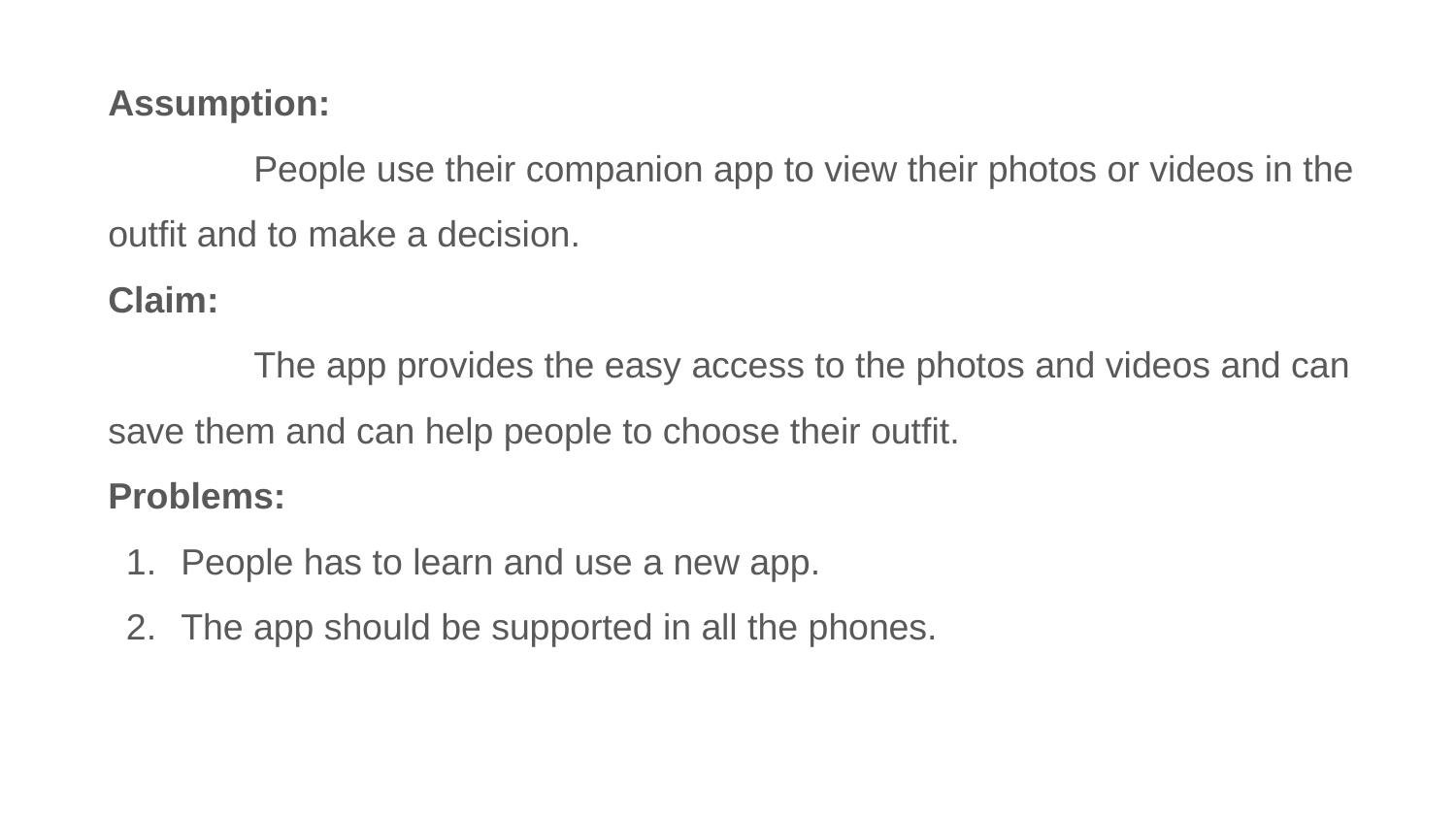

Assumption:
	People use their companion app to view their photos or videos in the outfit and to make a decision.
Claim:
	The app provides the easy access to the photos and videos and can save them and can help people to choose their outfit.
Problems:
People has to learn and use a new app.
The app should be supported in all the phones.